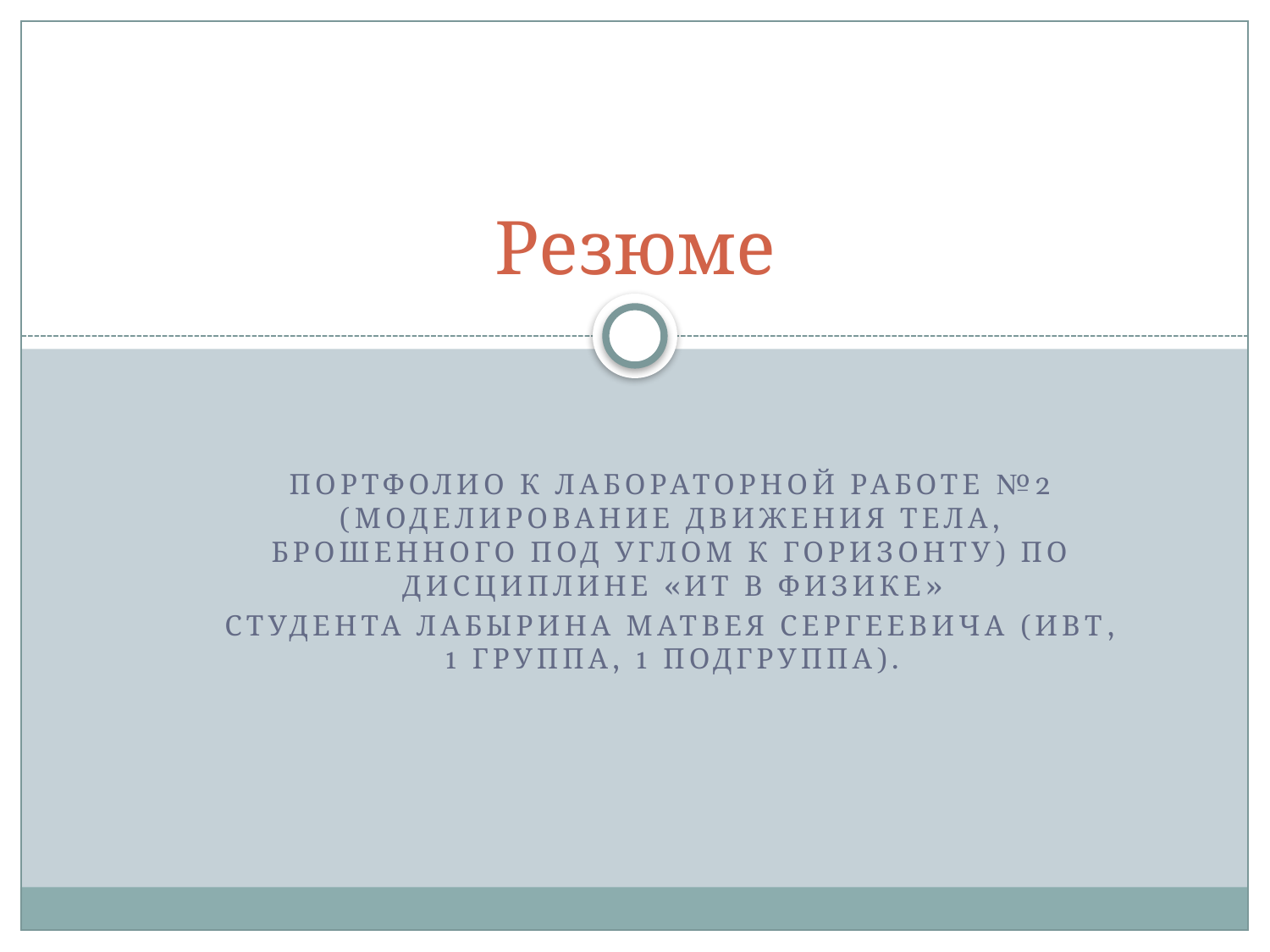

# Резюме
Портфолио к лабораторной работе №2 (Моделирование движения тела, брошенного под углом к горизонту) по дисциплине «ИТ в физике»
студента Лабырина Матвея Сергеевича (ИВТ, 1 группа, 1 подгруппа).